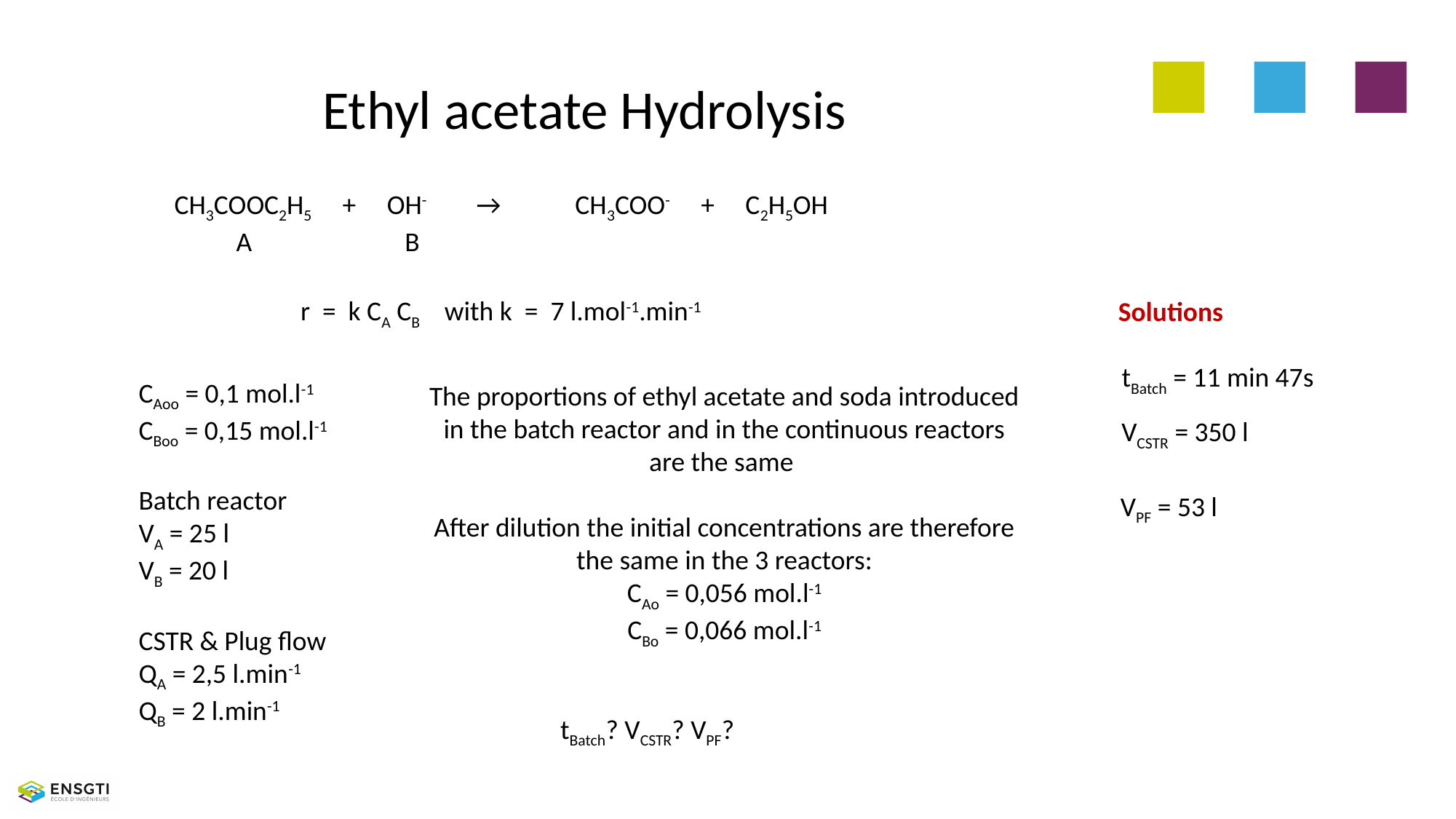

# Ethyl acetate Hydrolysis

CH3COOC2H5     +     OH-        →            CH3COO-     +     C2H5OH
          A 		  B
r  =  k CA CB    with k  =  7 l.mol-1.min-1

Solutions
tBatch = 11 min 47s
CAoo = 0,1 mol.l-1
CBoo = 0,15 mol.l-1

Batch reactor
VA = 25 l
VB = 20 l

CSTR & Plug flow
QA = 2,5 l.min-1
QB = 2 l.min-1

The proportions of ethyl acetate and soda introduced
in the batch reactor and in the continuous reactors
are the same

After dilution the initial concentrations are therefore
the same in the 3 reactors:
CAo = 0,056 mol.l-1
CBo = 0,066 mol.l-1

VCSTR = 350 l
VPF = 53 l

tBatch? VCSTR? VPF?